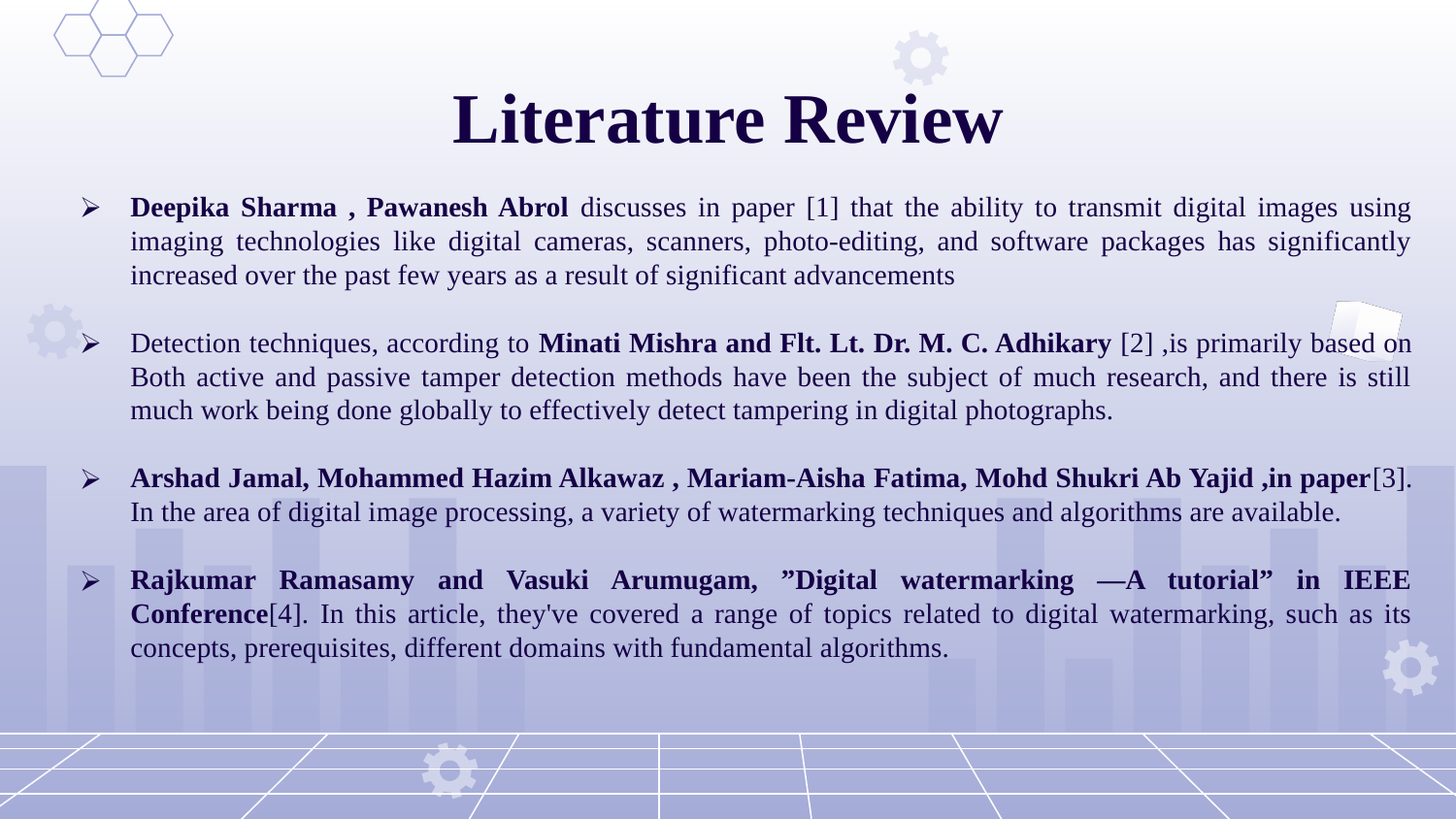

# Literature Review
Deepika Sharma , Pawanesh Abrol discusses in paper [1] that the ability to transmit digital images using imaging technologies like digital cameras, scanners, photo-editing, and software packages has significantly increased over the past few years as a result of significant advancements

Detection techniques, according to Minati Mishra and Flt. Lt. Dr. M. C. Adhikary [2] ,is primarily based on Both active and passive tamper detection methods have been the subject of much research, and there is still much work being done globally to effectively detect tampering in digital photographs.

Arshad Jamal, Mohammed Hazim Alkawaz , Mariam-Aisha Fatima, Mohd Shukri Ab Yajid ,in paper[3]. In the area of digital image processing, a variety of watermarking techniques and algorithms are available.

Rajkumar Ramasamy and Vasuki Arumugam, ”Digital watermarking —A tutorial” in IEEE Conference[4]. In this article, they've covered a range of topics related to digital watermarking, such as its concepts, prerequisites, different domains with fundamental algorithms.